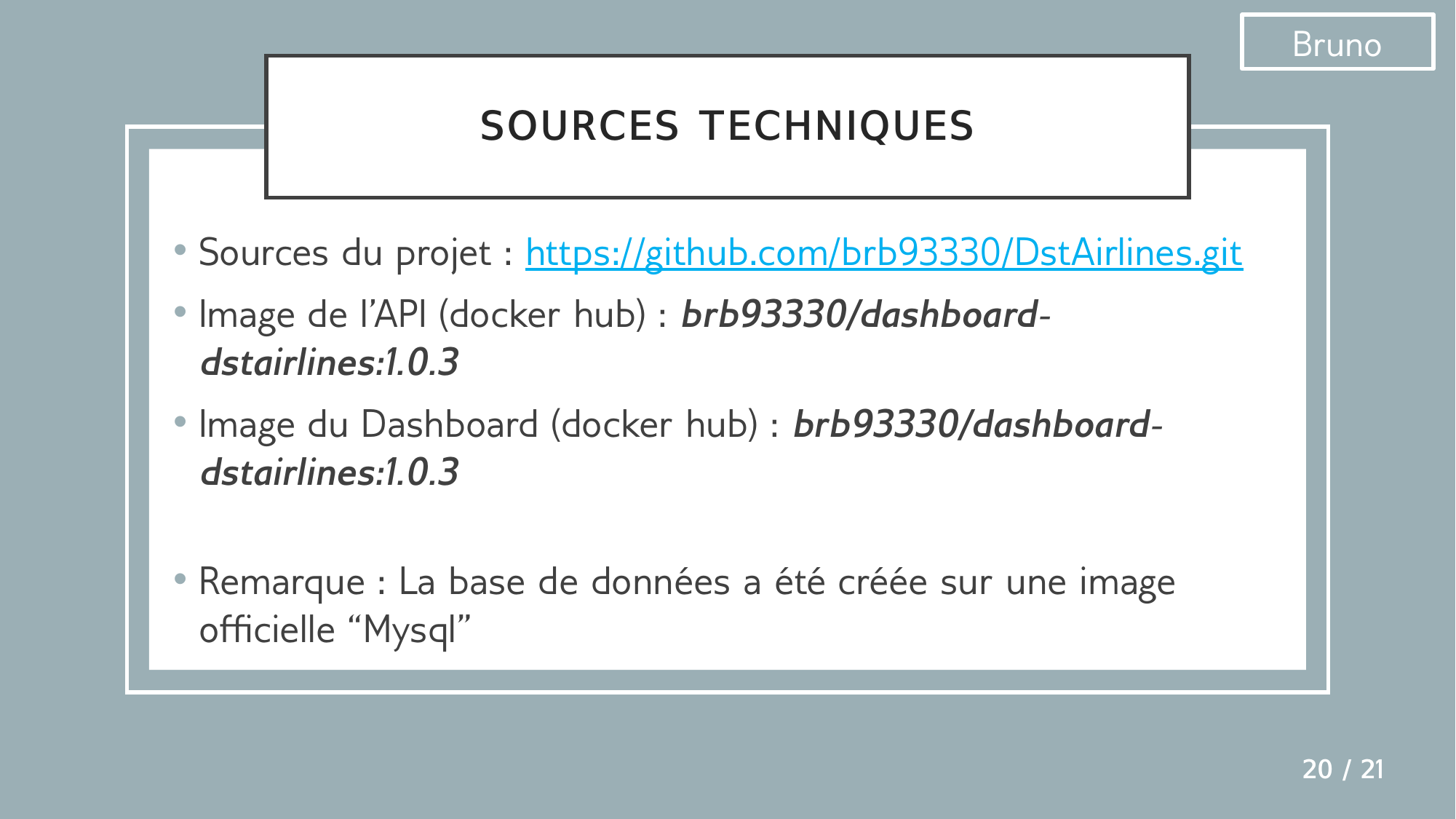

Bruno
# Sources techniques

Sources du projet : https://github.com/brb93330/DstAirlines.git
Image de l’API (docker hub) : brb93330/dashboard-dstairlines:1.0.3
Image du Dashboard (docker hub) : brb93330/dashboard-dstairlines:1.0.3
Remarque : La base de données a été créée sur une image officielle “Mysql”

20 / 21